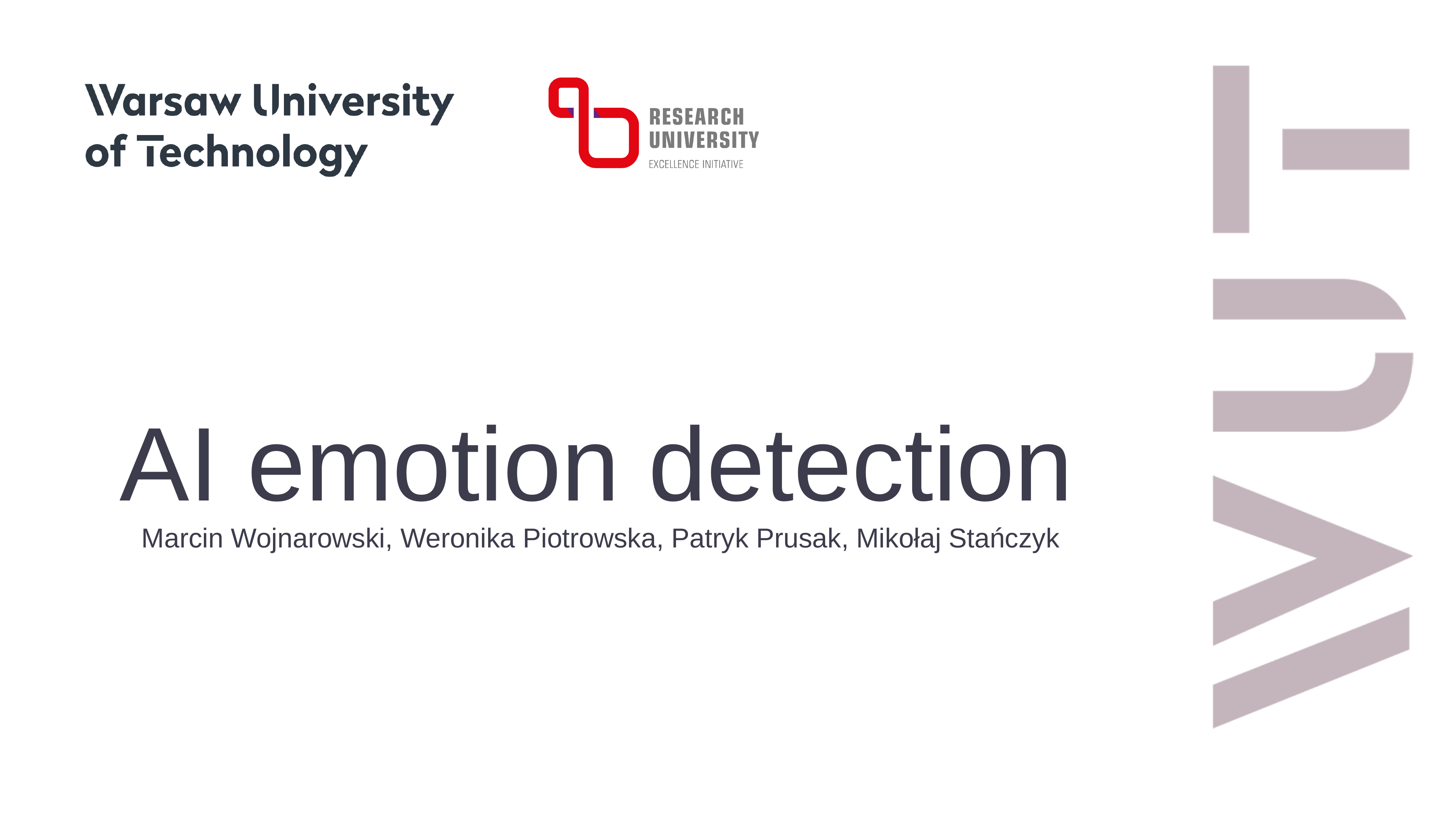

# AI emotion detection Marcin Wojnarowski, Weronika Piotrowska, Patryk Prusak, Mikołaj Stańczyk